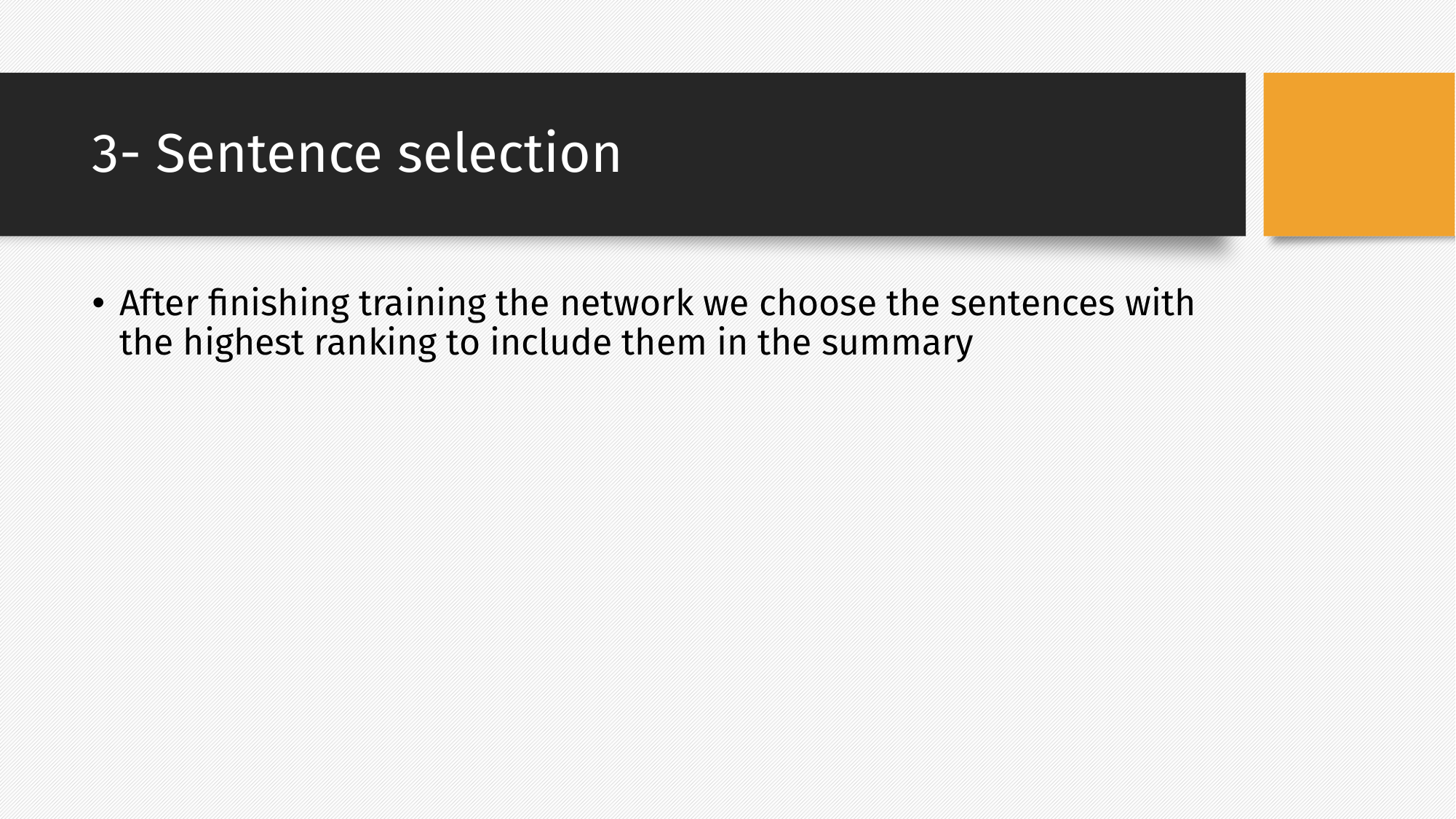

# 3- Sentence selection
After finishing training the network we choose the sentences with the highest ranking to include them in the summary